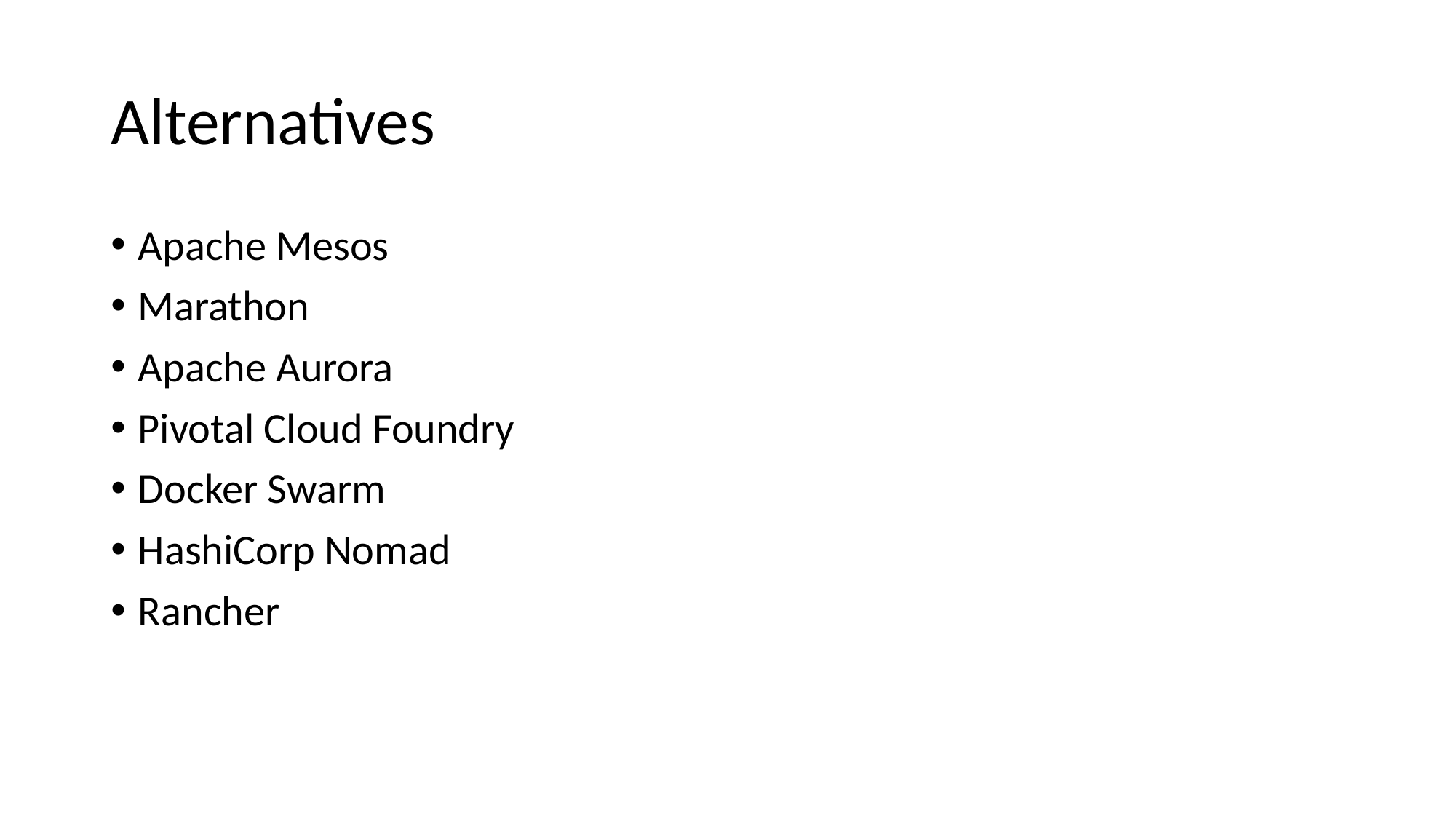

# Alternatives
Apache Mesos
Marathon
Apache Aurora
Pivotal Cloud Foundry
Docker Swarm
HashiCorp Nomad
Rancher